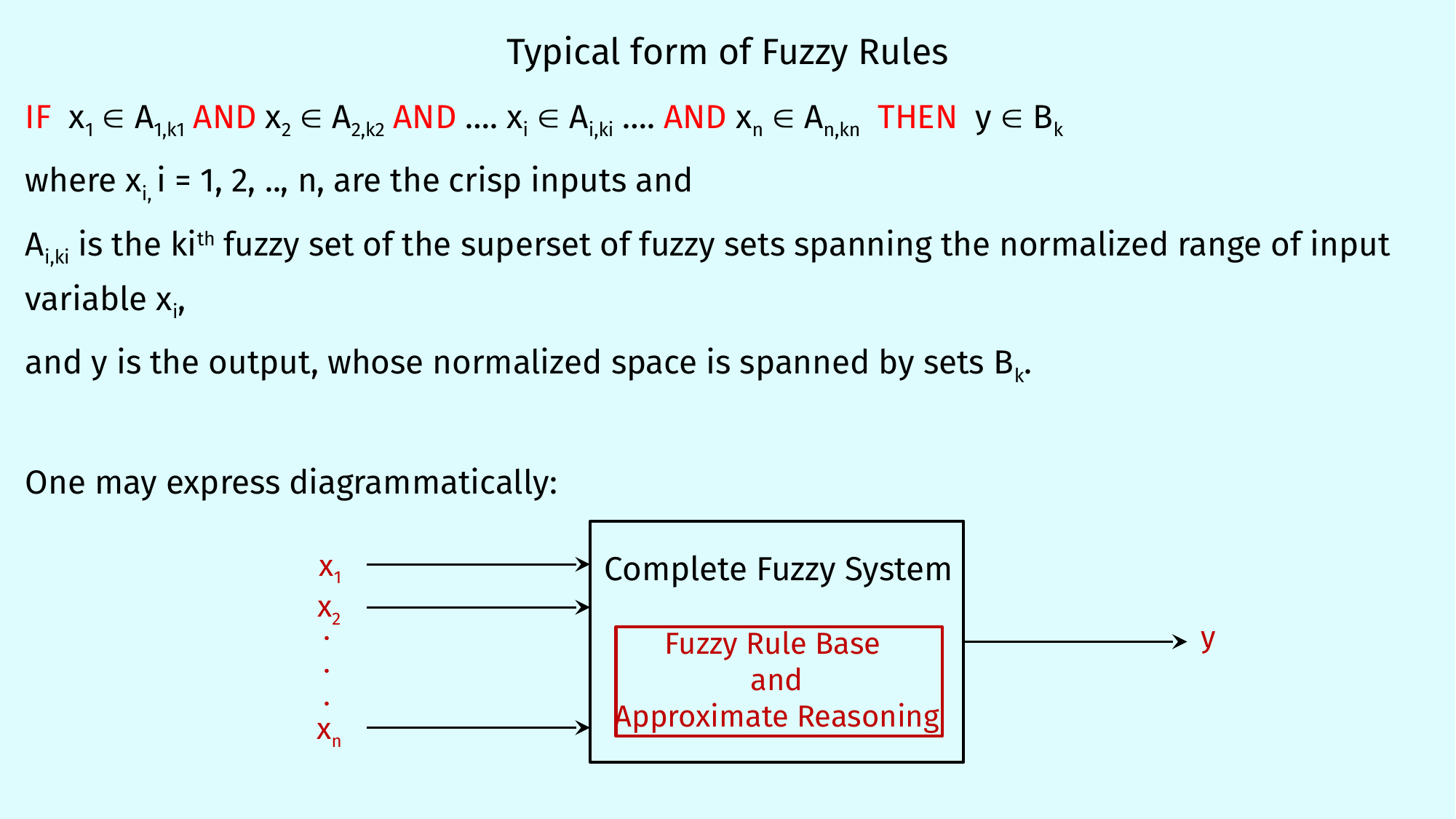

Typical form of Fuzzy Rules
IF  x1 ∈ A1,k1 AND x2 ∈ A2,k2 AND …. xi ∈ Ai,ki …. AND xn ∈ An,kn  THEN  y ∈ Bk
where xi, i = 1, 2, .., n, are the crisp inputs and
Ai,ki is the kith fuzzy set of the superset of fuzzy sets spanning the normalized range of input variable xi,
and y is the output, whose normalized space is spanned by sets Bk.

One may express diagrammatically:

Fuzzy Rule Base
and
Approximate Reasoning
x1
Complete Fuzzy System
x2
.
.
.
y

xn